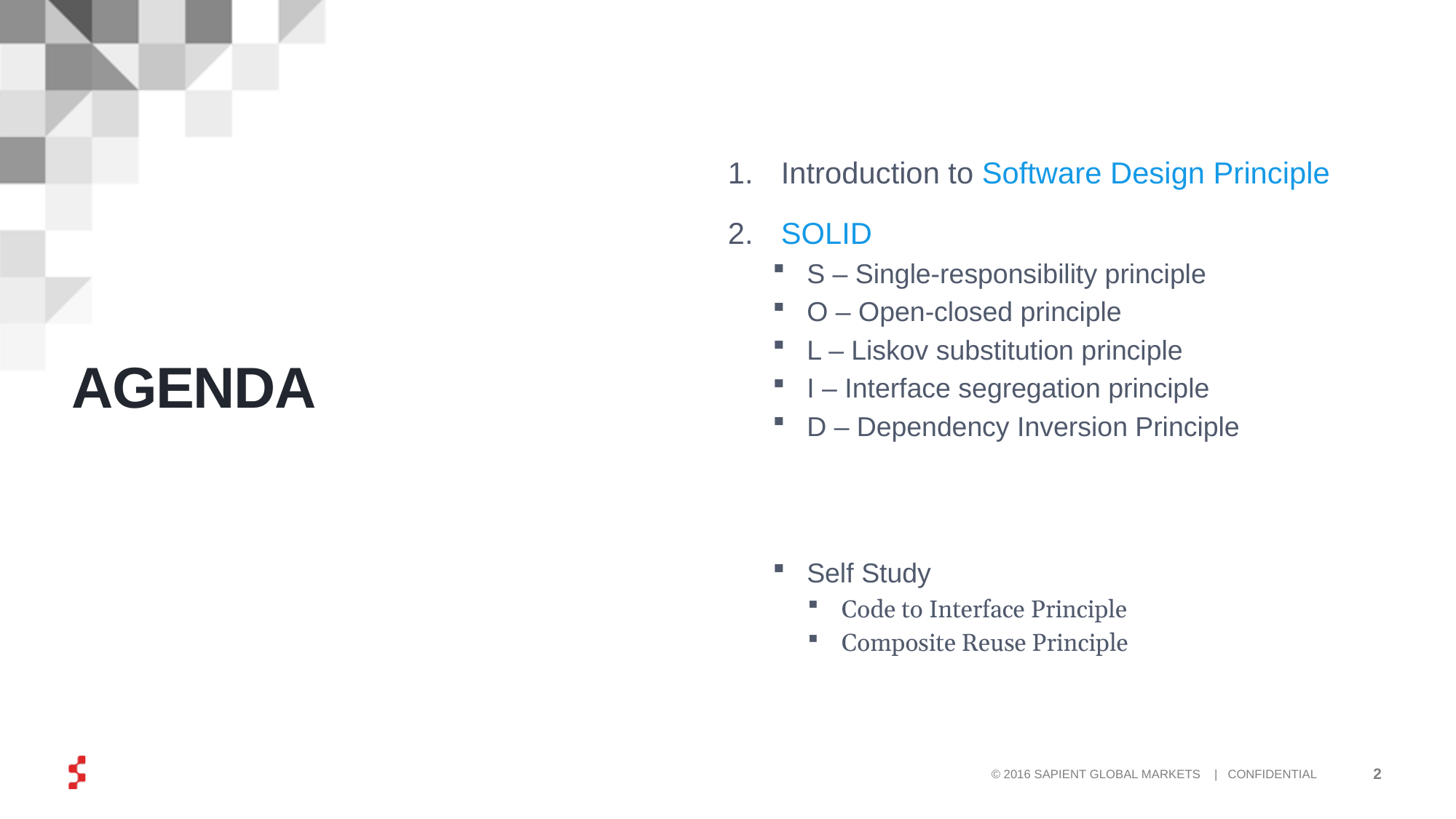

Introduction to Software Design Principle
SOLID
S – Single-responsibility principle
O – Open-closed principle
L – Liskov substitution principle
I – Interface segregation principle
D – Dependency Inversion Principle

Self Study
Code to Interface Principle
Composite Reuse Principle